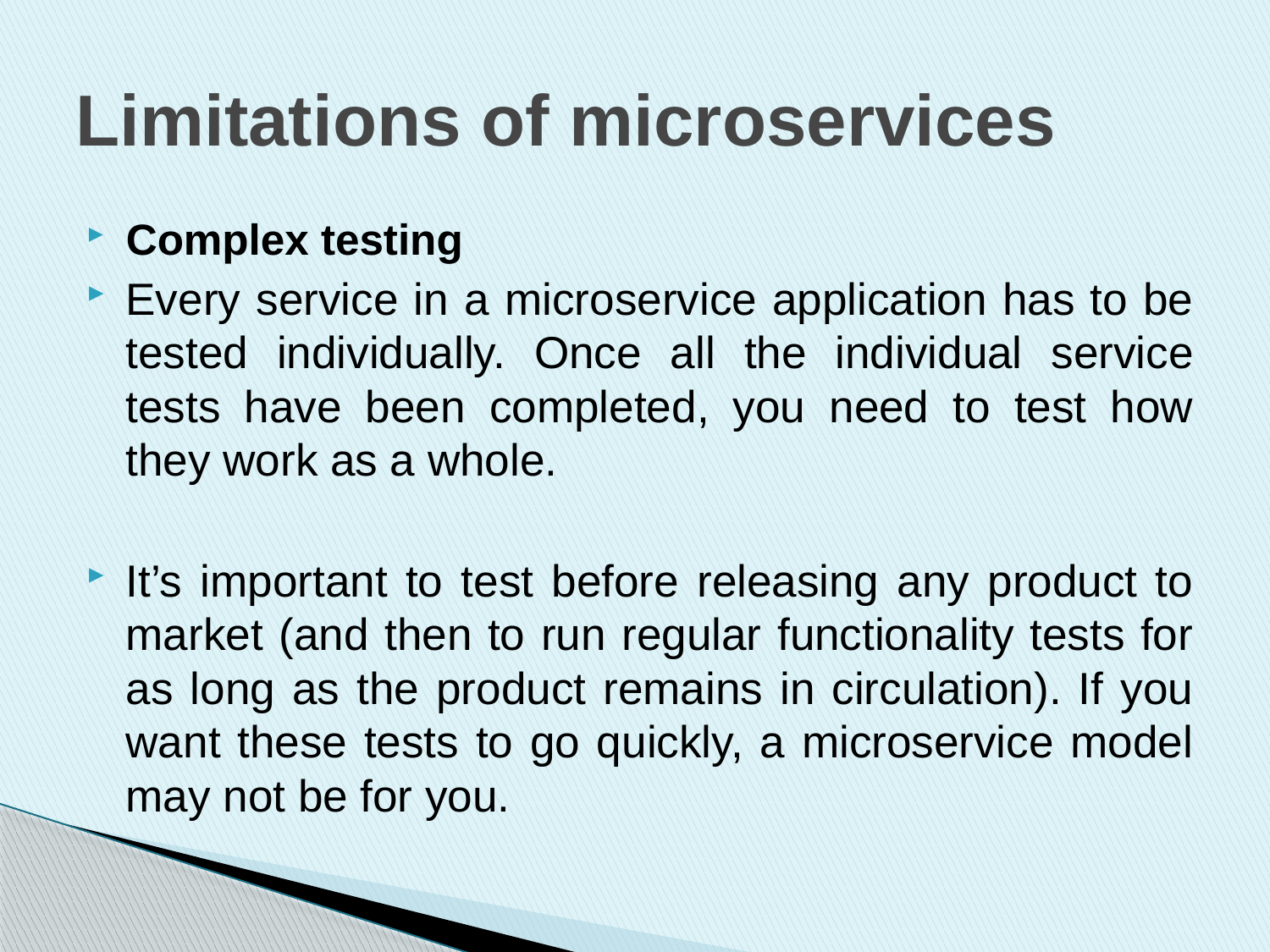

# Limitations of microservices
Complex testing
Every service in a microservice application has to be tested individually. Once all the individual service tests have been completed, you need to test how they work as a whole.

It’s important to test before releasing any product to market (and then to run regular functionality tests for as long as the product remains in circulation). If you want these tests to go quickly, a microservice model may not be for you.